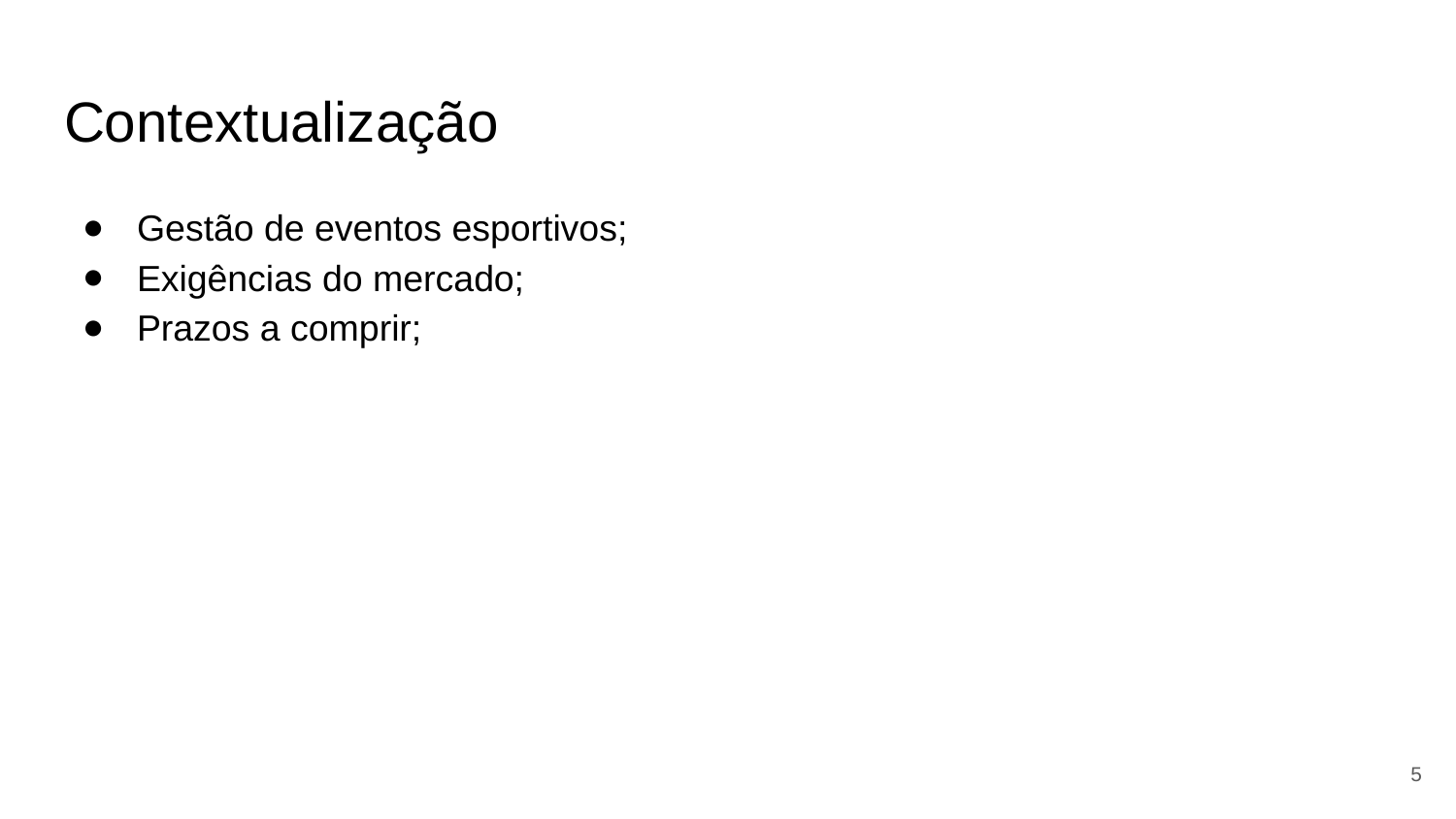

# Contextualização
Gestão de eventos esportivos;
Exigências do mercado;
Prazos a comprir;
5